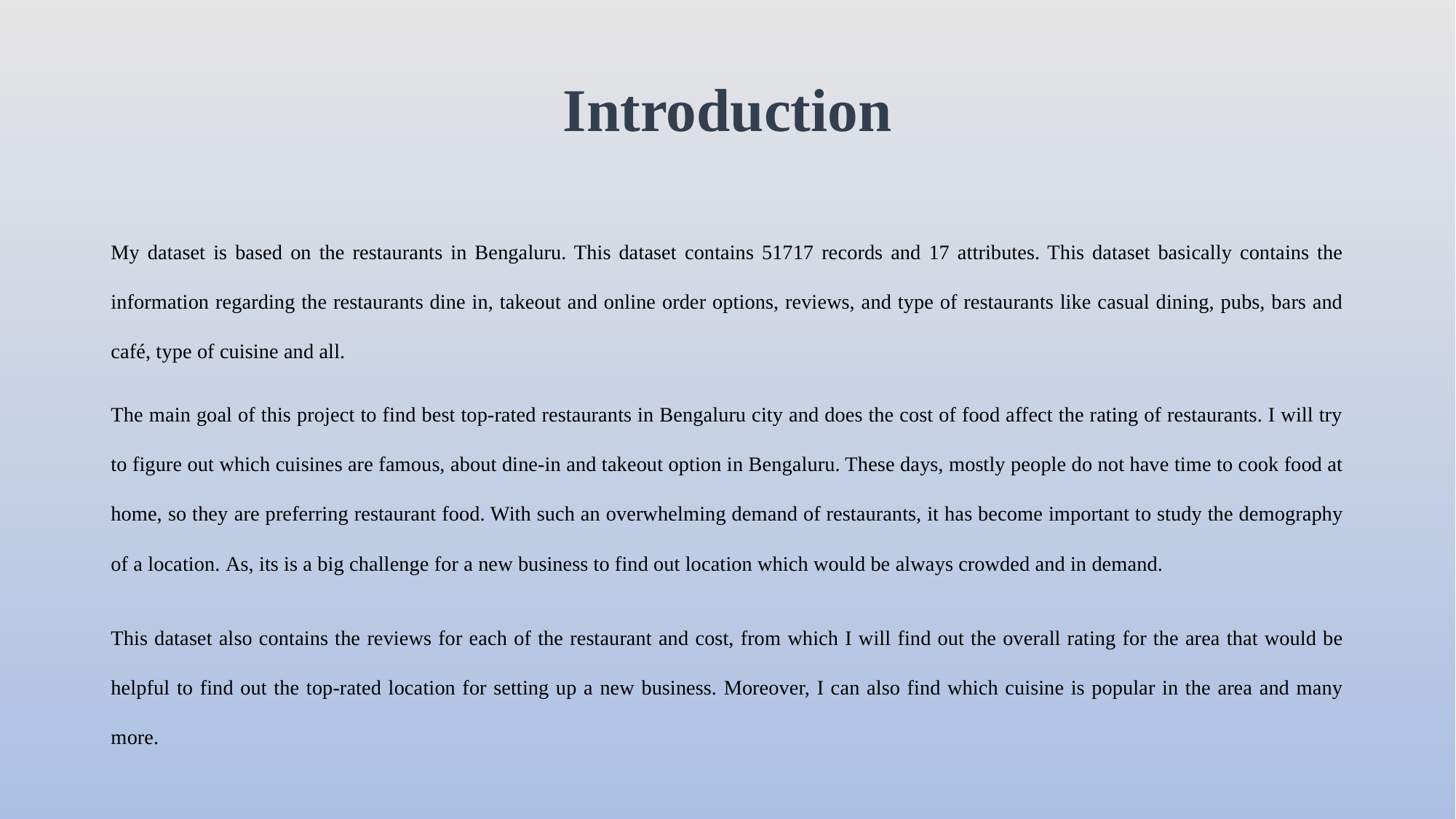

# Introduction
My dataset is based on the restaurants in Bengaluru. This dataset contains 51717 records and 17 attributes. This dataset basically contains the information regarding the restaurants dine in, takeout and online order options, reviews, and type of restaurants like casual dining, pubs, bars and café, type of cuisine and all.
The main goal of this project to find best top-rated restaurants in Bengaluru city and does the cost of food affect the rating of restaurants. I will try to figure out which cuisines are famous, about dine-in and takeout option in Bengaluru. These days, mostly people do not have time to cook food at home, so they are preferring restaurant food. With such an overwhelming demand of restaurants, it has become important to study the demography of a location. As, its is a big challenge for a new business to find out location which would be always crowded and in demand.
This dataset also contains the reviews for each of the restaurant and cost, from which I will find out the overall rating for the area that would be helpful to find out the top-rated location for setting up a new business. Moreover, I can also find which cuisine is popular in the area and many more.